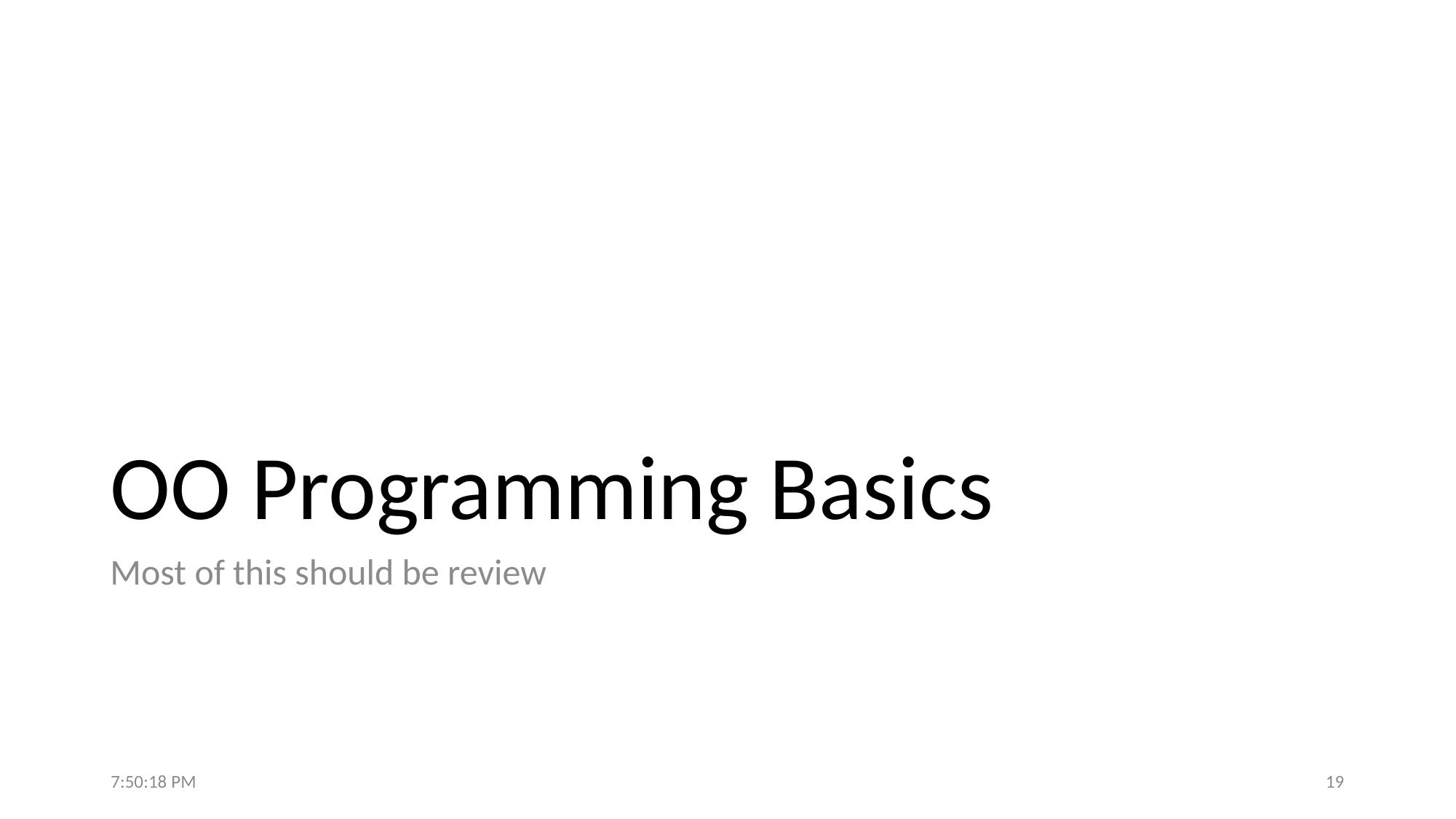

# OO Programming Basics
Most of this should be review
7:50:18 PM
19